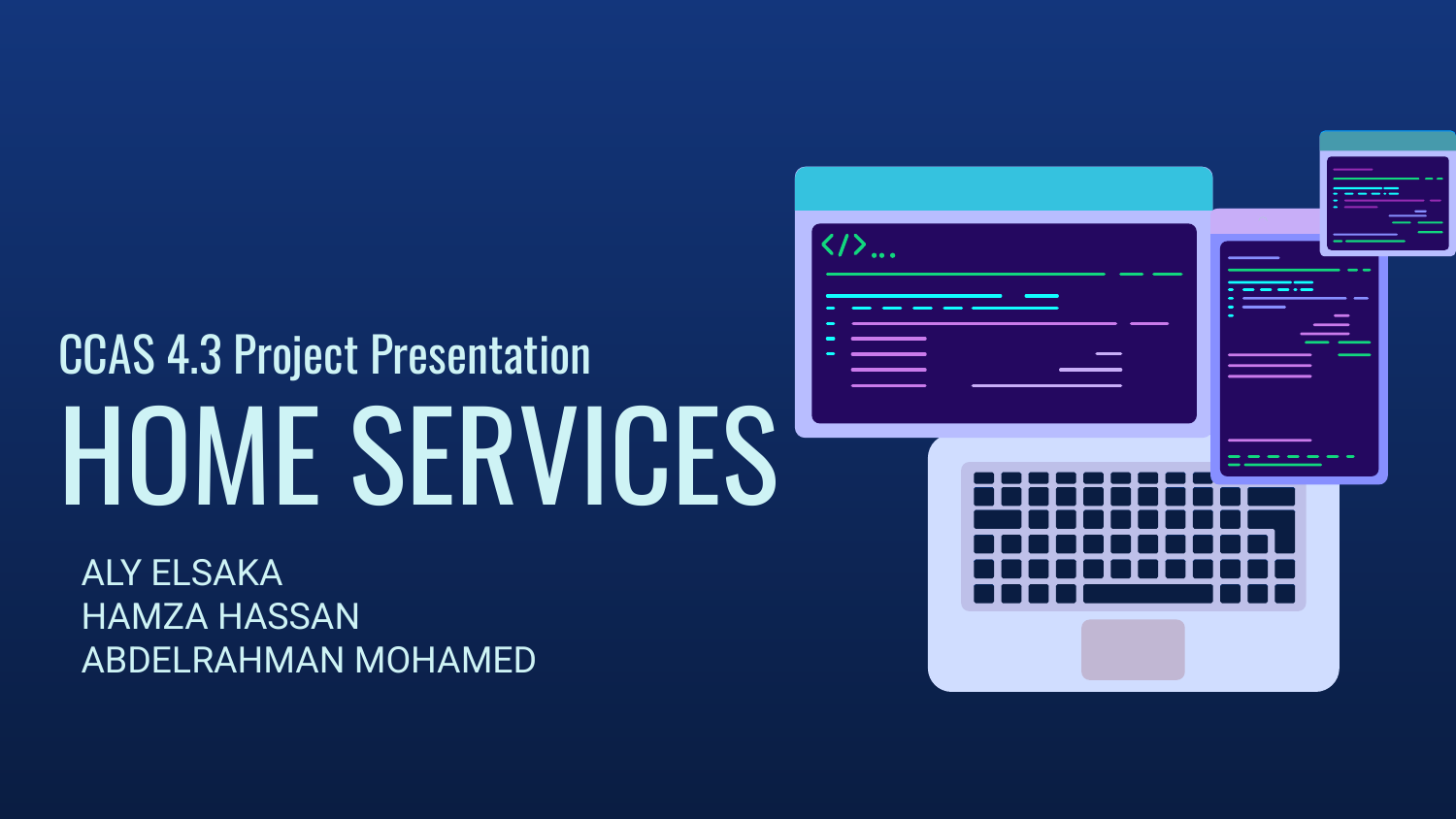

# CCAS 4.3 Project Presentation HOME SERVICES

ALY ELSAKA
HAMZA HASSAN
ABDELRAHMAN MOHAMED